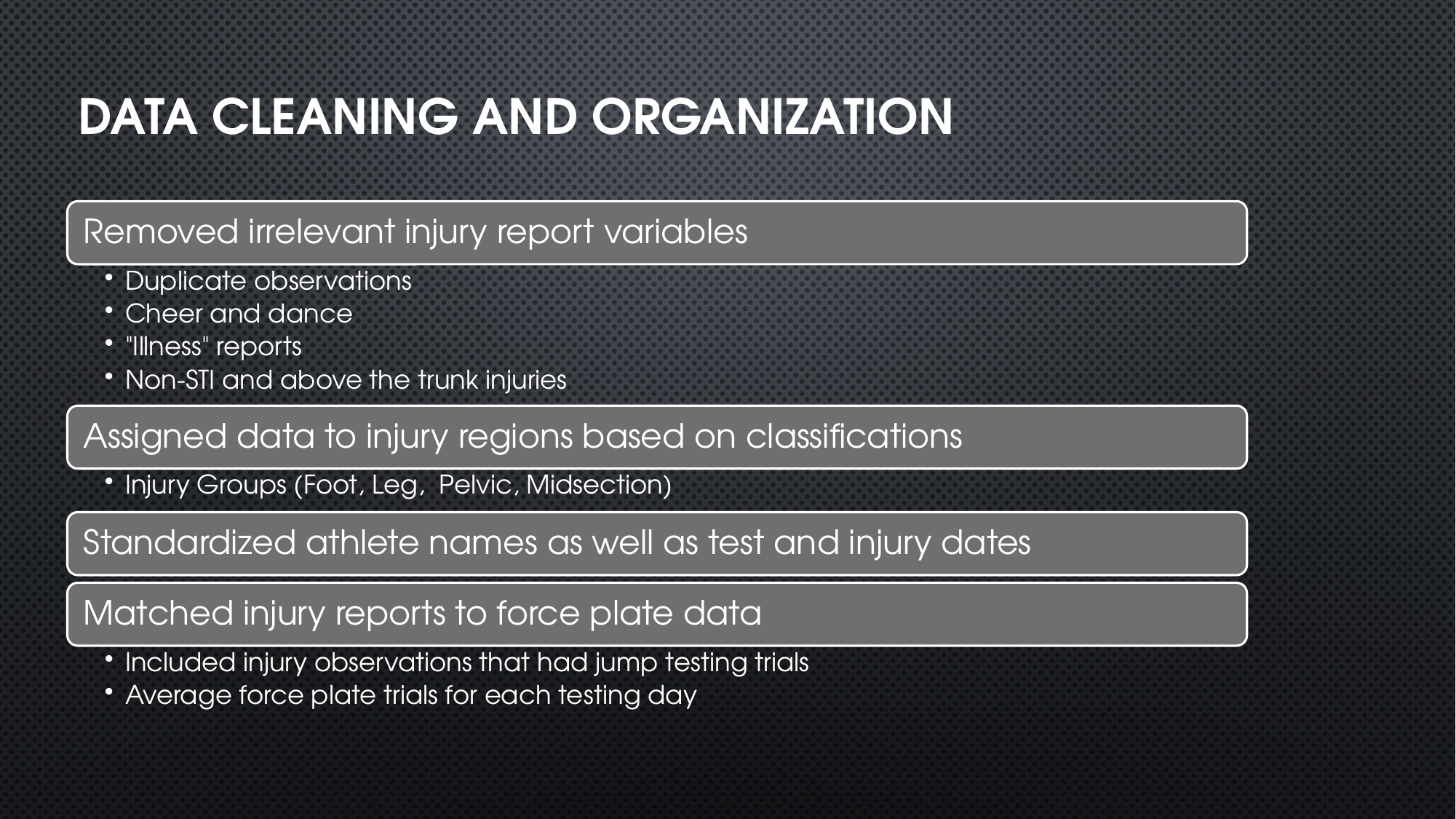

# Data cleaning and organization
Removed irrelevant injury report variables
Duplicate observations
Cheer and dance
"Illness" reports
Non-STI and above the trunk injuries
Assigned data to injury regions based on classifications
Injury Groups (Foot, Leg,  Pelvic, Midsection)
Standardized athlete names as well as test and injury dates
Matched injury reports to force plate data
Included injury observations that had jump testing trials
Average force plate trials for each testing day